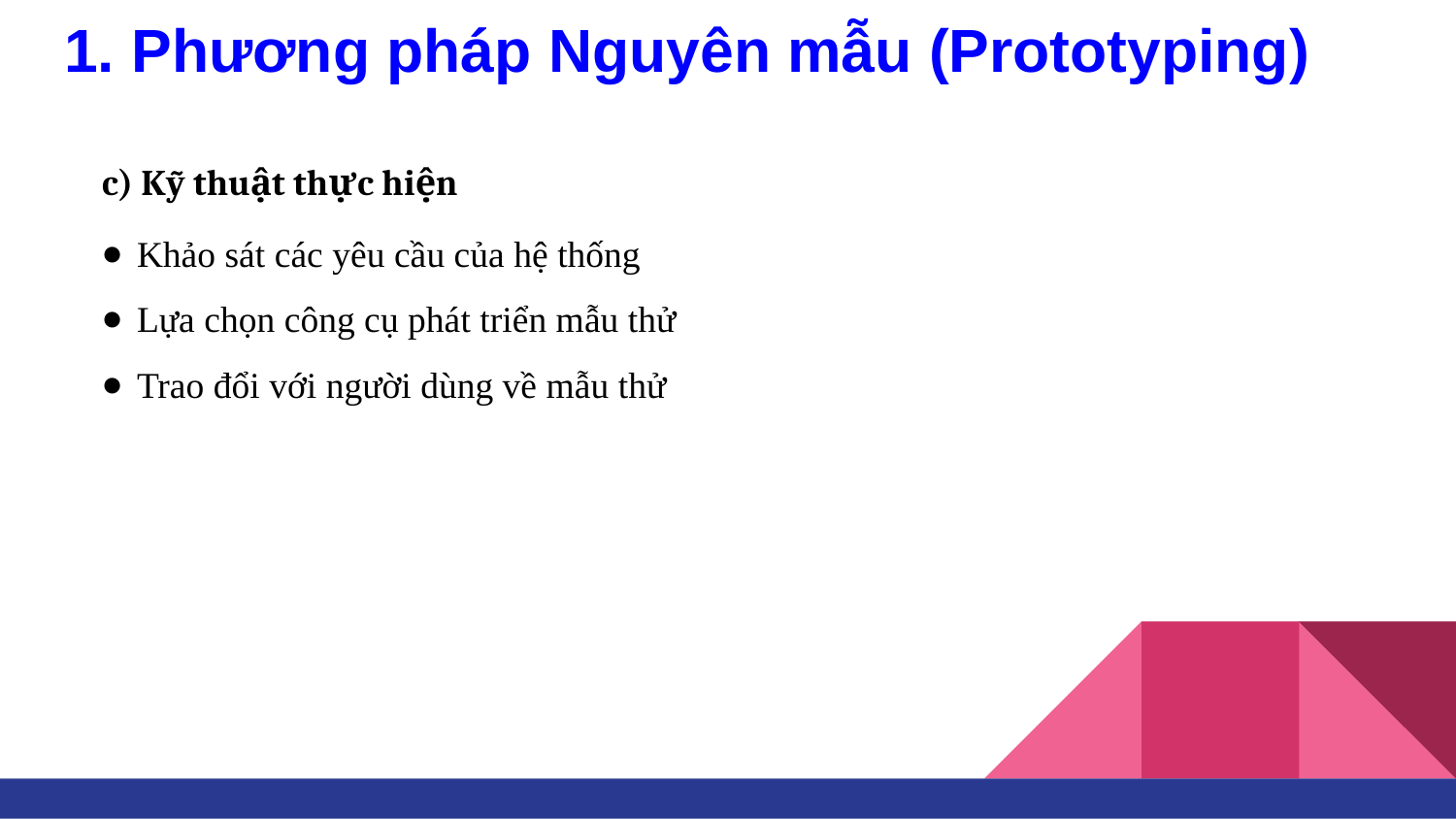

# 1. Phương pháp Nguyên mẫu (Prototyping)
c) Kỹ thuật thực hiện
Khảo sát các yêu cầu của hệ thống
Lựa chọn công cụ phát triển mẫu thử
Trao đổi với người dùng về mẫu thử